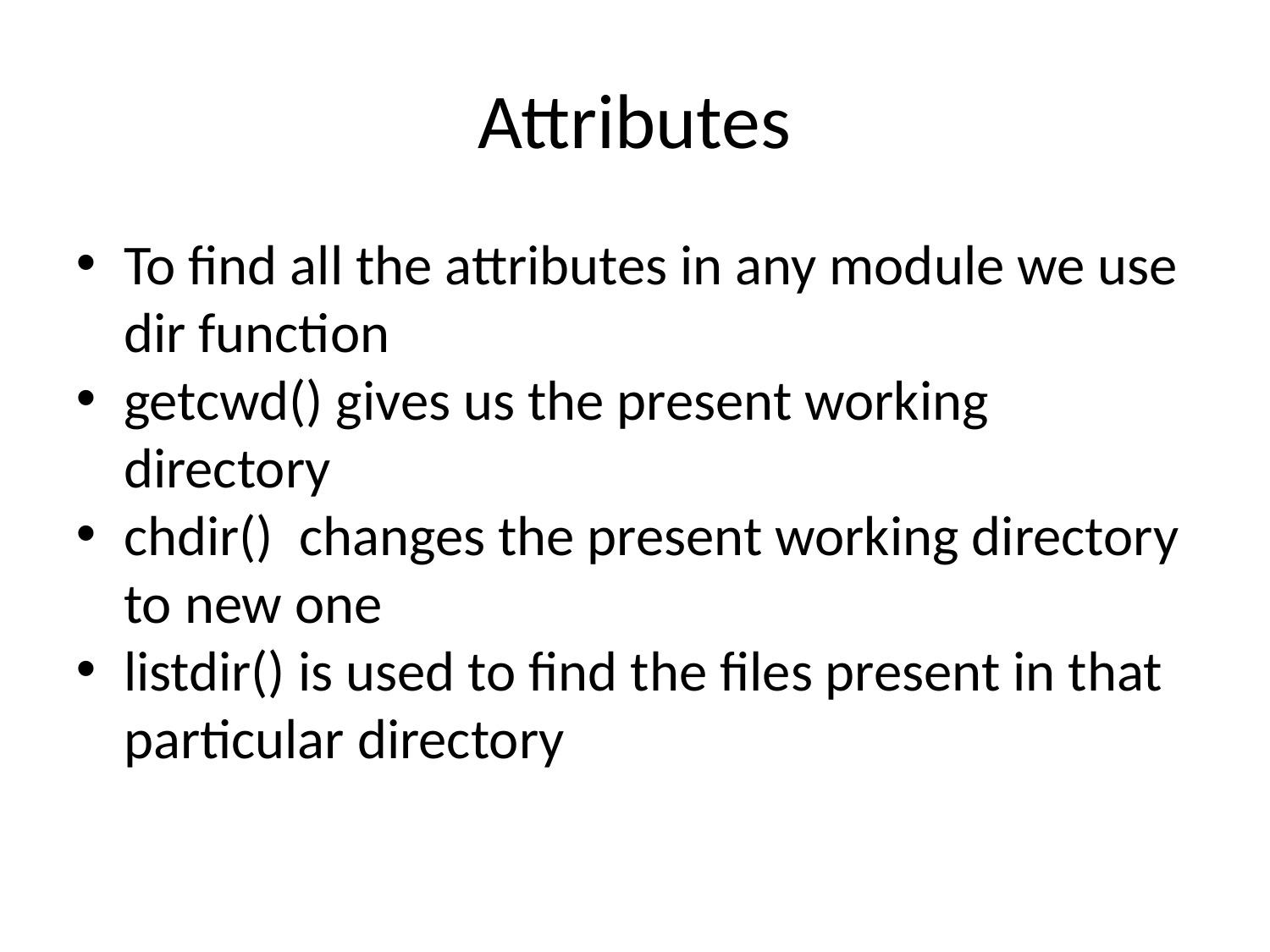

Attributes
To find all the attributes in any module we use dir function
getcwd() gives us the present working directory
chdir()  changes the present working directory to new one
listdir() is used to find the files present in that particular directory